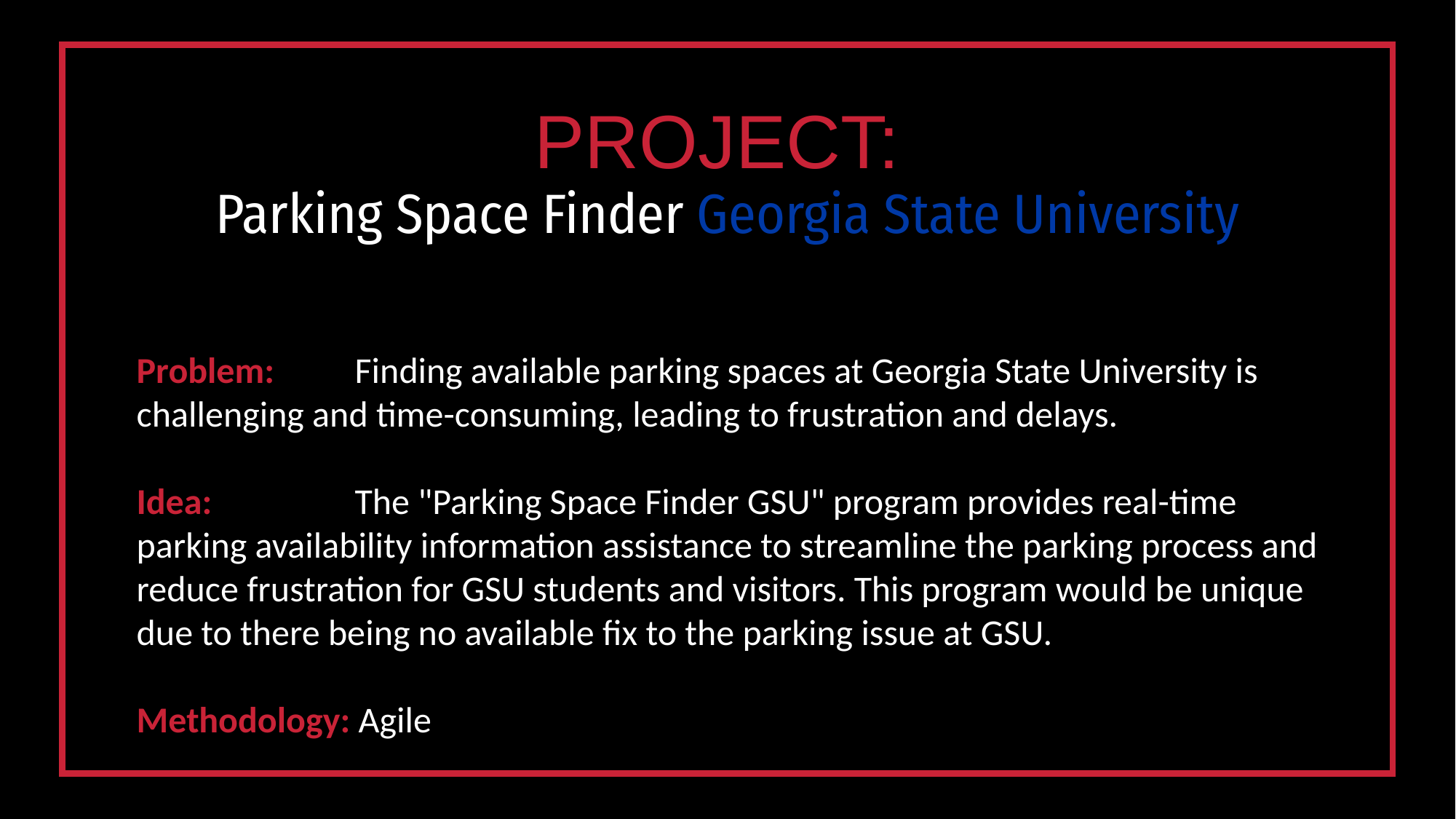

# PROJECT:  Parking Space Finder Georgia State University
Problem: 	Finding available parking spaces at Georgia State University is challenging and time-consuming, leading to frustration and delays.

Idea: 		The "Parking Space Finder GSU" program provides real-time parking availability information assistance to streamline the parking process and reduce frustration for GSU students and visitors. This program would be unique due to there being no available fix to the parking issue at GSU.

Methodology: Agile